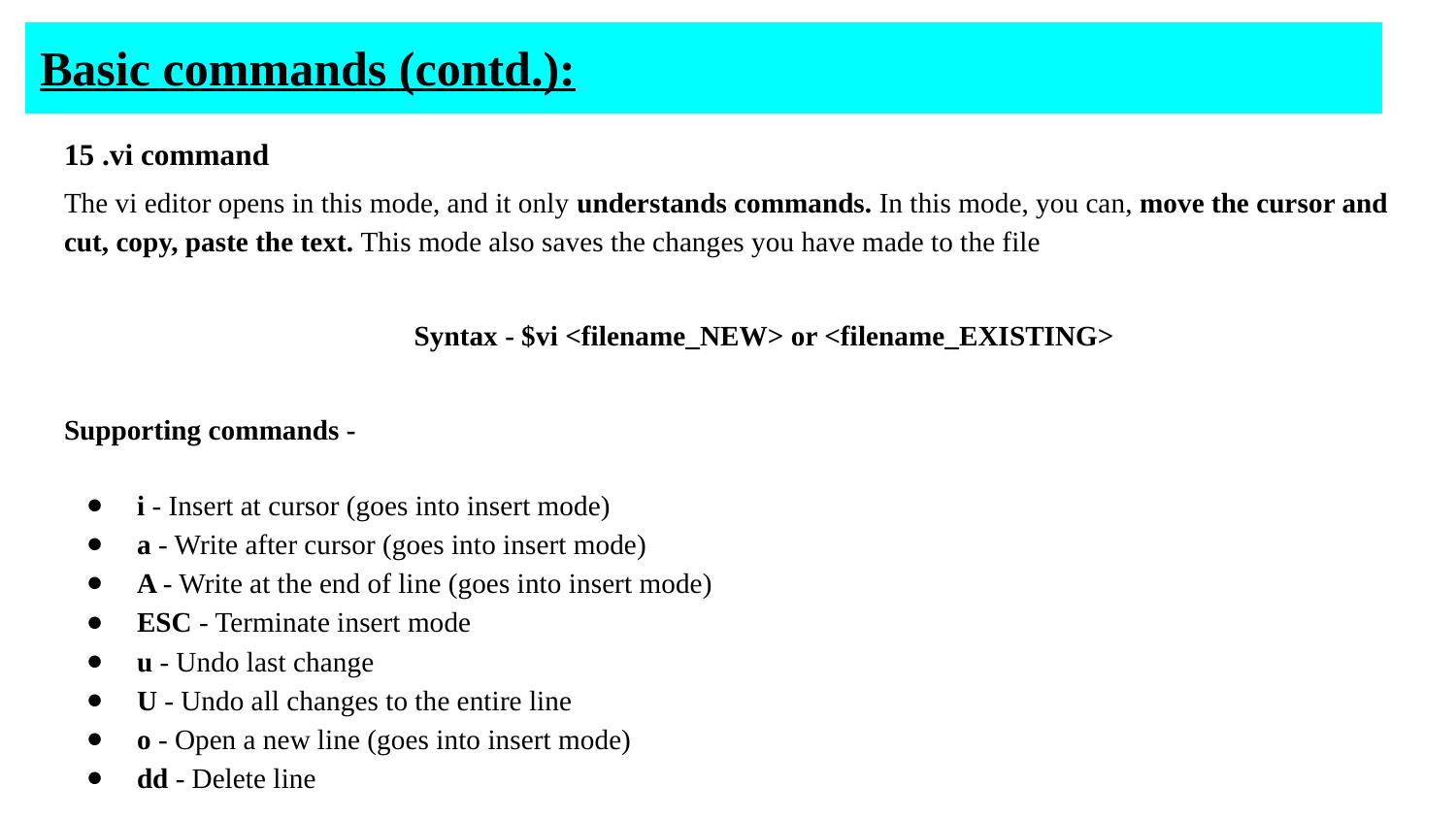

# Basic commands (contd.):
15 .vi command
The vi editor opens in this mode, and it only understands commands. In this mode, you can, move the cursor and cut, copy, paste the text. This mode also saves the changes you have made to the file

Syntax - $vi <filename_NEW> or <filename_EXISTING>

Supporting commands -
i - Insert at cursor (goes into insert mode)
a - Write after cursor (goes into insert mode)
A - Write at the end of line (goes into insert mode)
ESC - Terminate insert mode
u - Undo last change
U - Undo all changes to the entire line
o - Open a new line (goes into insert mode)
dd - Delete line